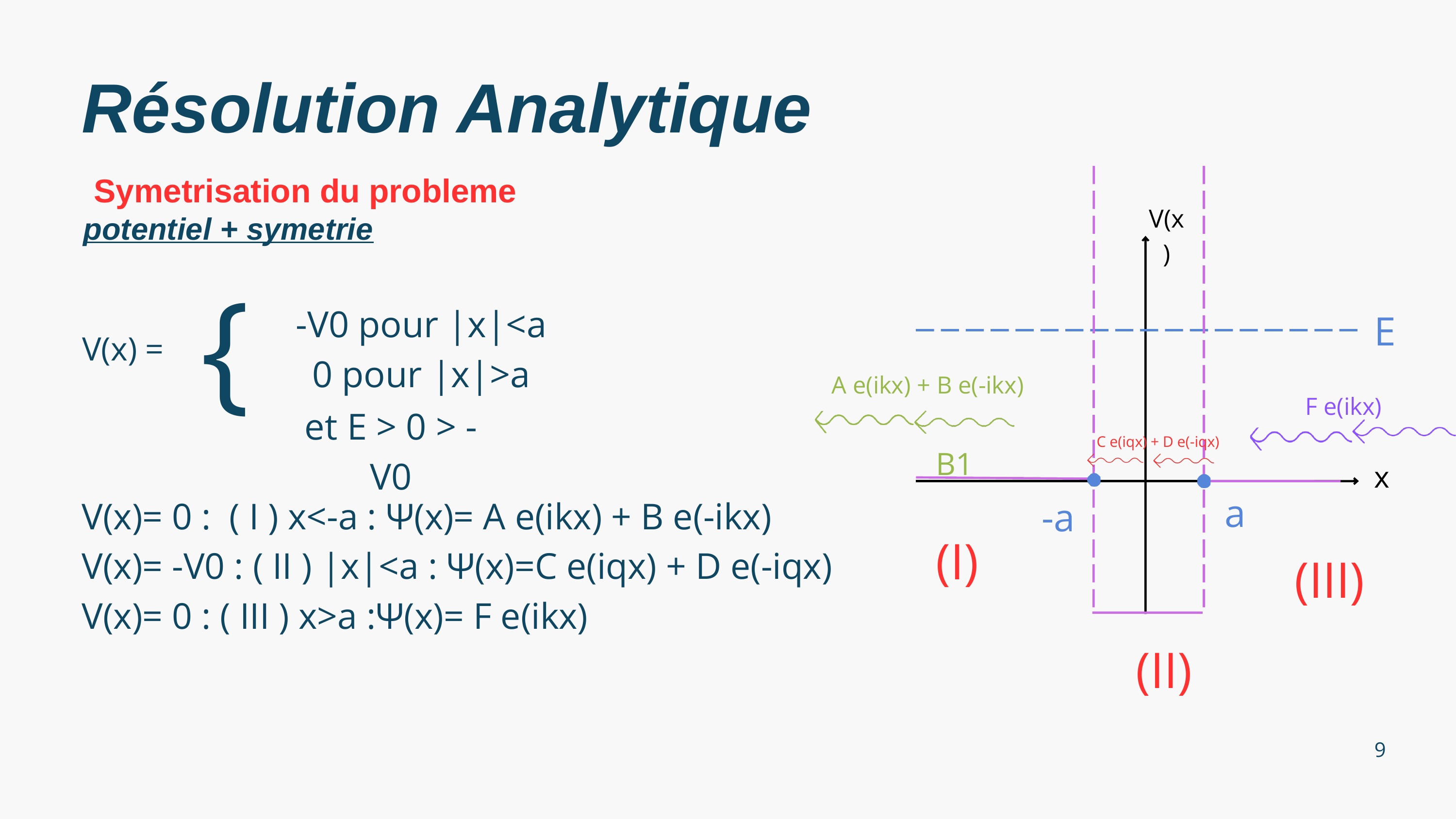

Résolution Analytique
Symetrisation du probleme

V(x)
potentiel + symetrie

{
-V0 pour |x|<a
0 pour |x|>a
V(x) =
E

A e(ikx) + B e(-ikx)
F e(ikx)
et E > 0 > -V0

C e(iqx) + D e(-iqx)
B1
x

 a
 -a
V(x)= 0 :  ( I ) x<-a : Ψ(x)= A e(ikx) + B e(-ikx)
V(x)= -V0 : ( II ) |x|<a : Ψ(x)=C e(iqx) + D e(-iqx)
V(x)= 0 : ( III ) x>a :Ψ(x)= F e(ikx)
(I)
(III)

(II)
9